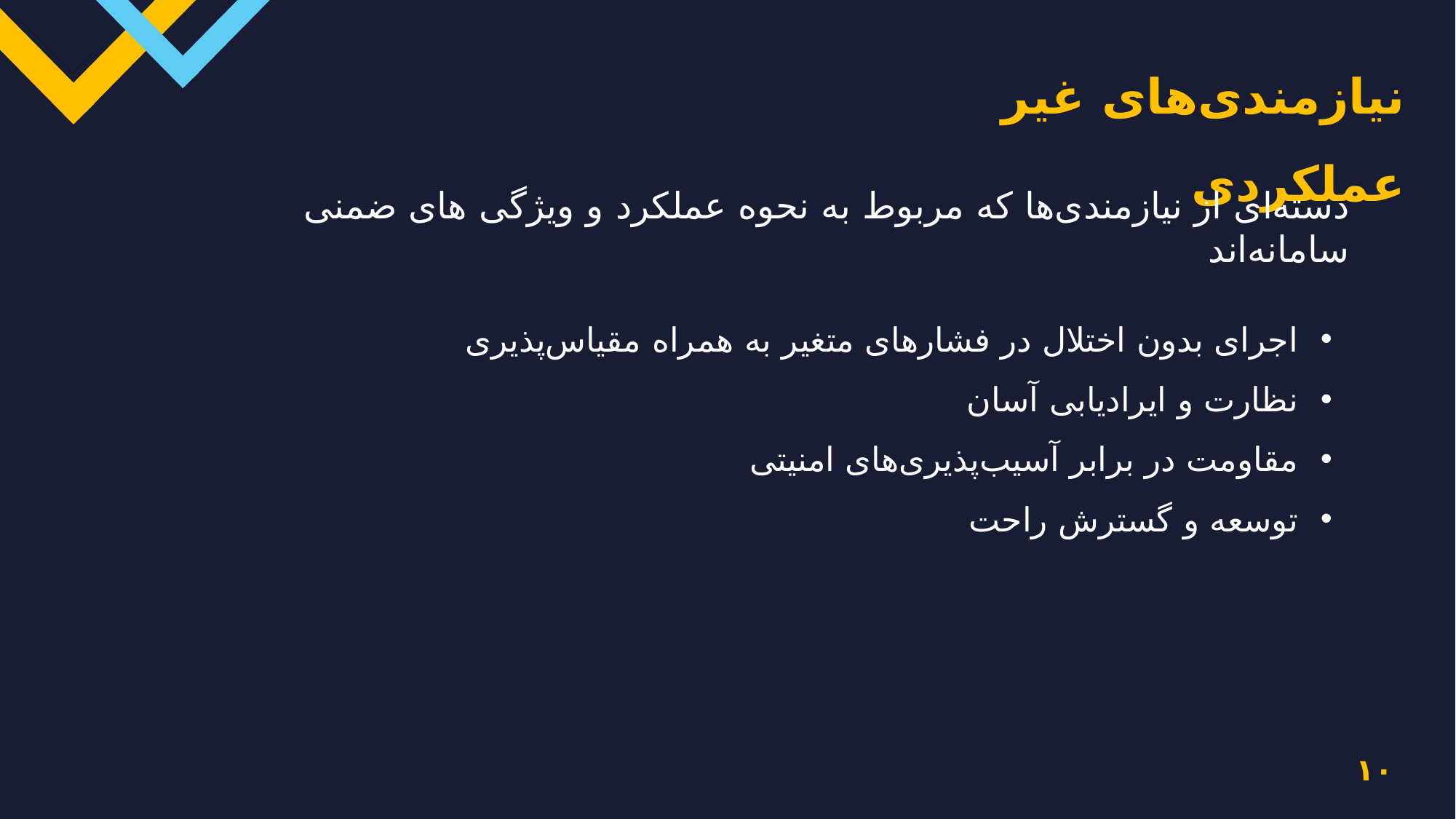

نیازمندی‌های غیر عملکردی
دسته‌ای از نیازمندی‌ها که مربوط به نحوه عملکرد و ویژگی های ضمنی سامانه‌اند
اجرای بدون اختلال در فشار‌های متغیر به همراه مقیاس‌پذیری
نظارت و ایرادیابی آسان
مقاومت در برابر آسیب‌پذیری‌های امنیتی
توسعه و گسترش راحت
۱۰